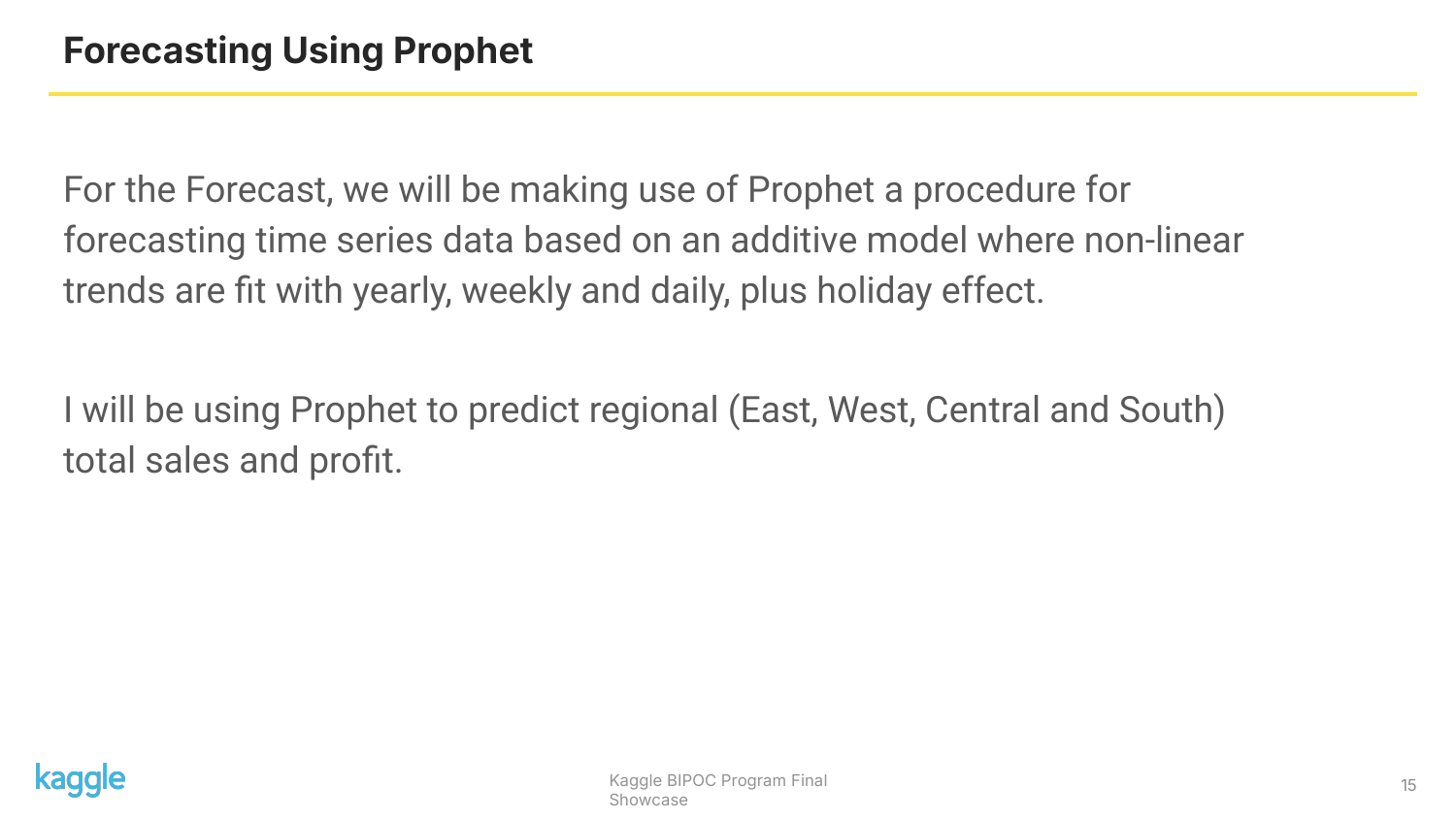

# Forecasting Using Prophet
For the Forecast, we will be making use of Prophet a procedure for forecasting time series data based on an additive model where non-linear trends are fit with yearly, weekly and daily, plus holiday effect.

I will be using Prophet to predict regional (East, West, Central and South) total sales and profit.

15